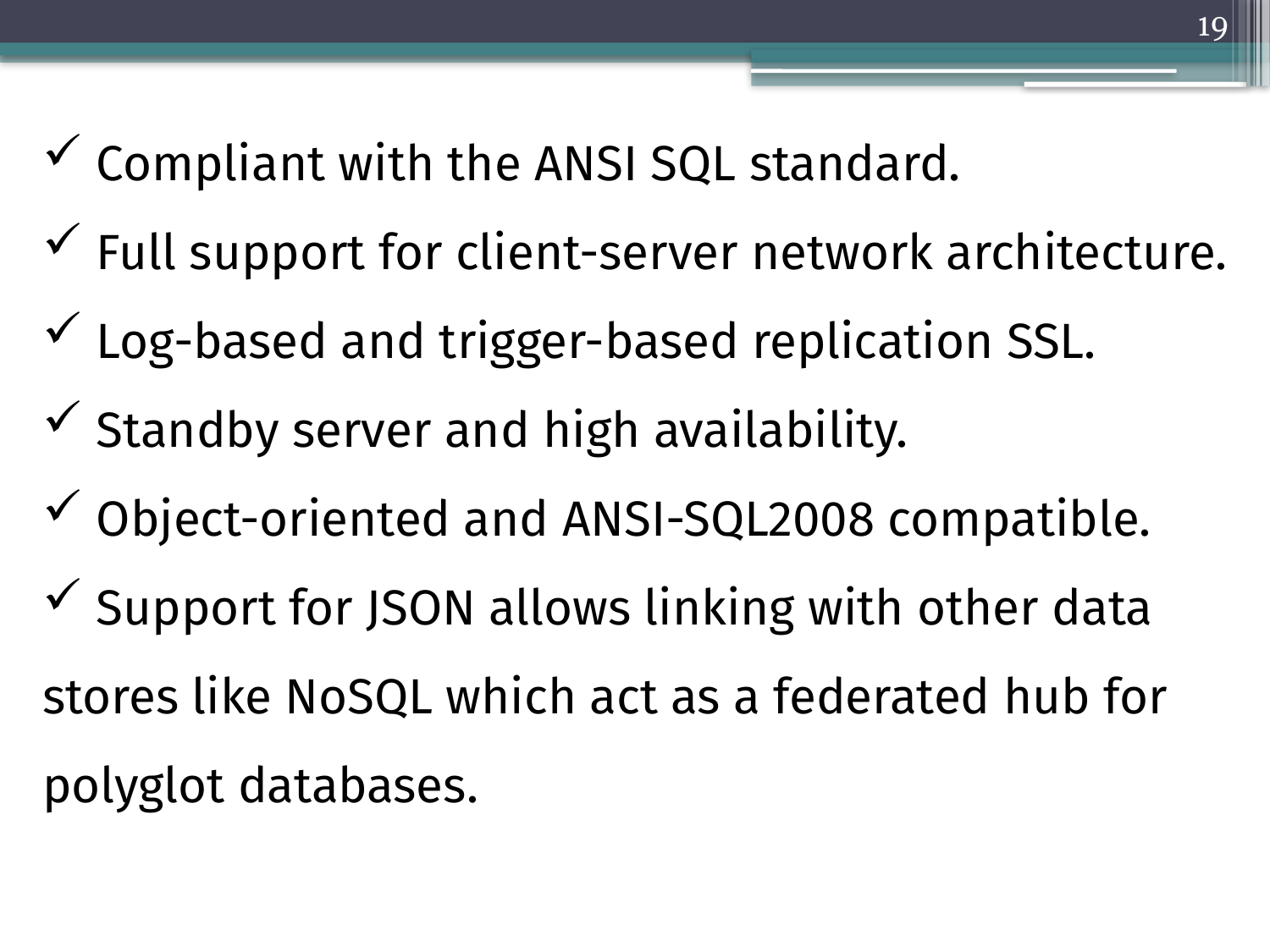

19
 Compliant with the ANSI SQL standard.
 Full support for client-server network architecture.
 Log-based and trigger-based replication SSL.
 Standby server and high availability.
 Object-oriented and ANSI-SQL2008 compatible.
 Support for JSON allows linking with other data stores like NoSQL which act as a federated hub for polyglot databases.